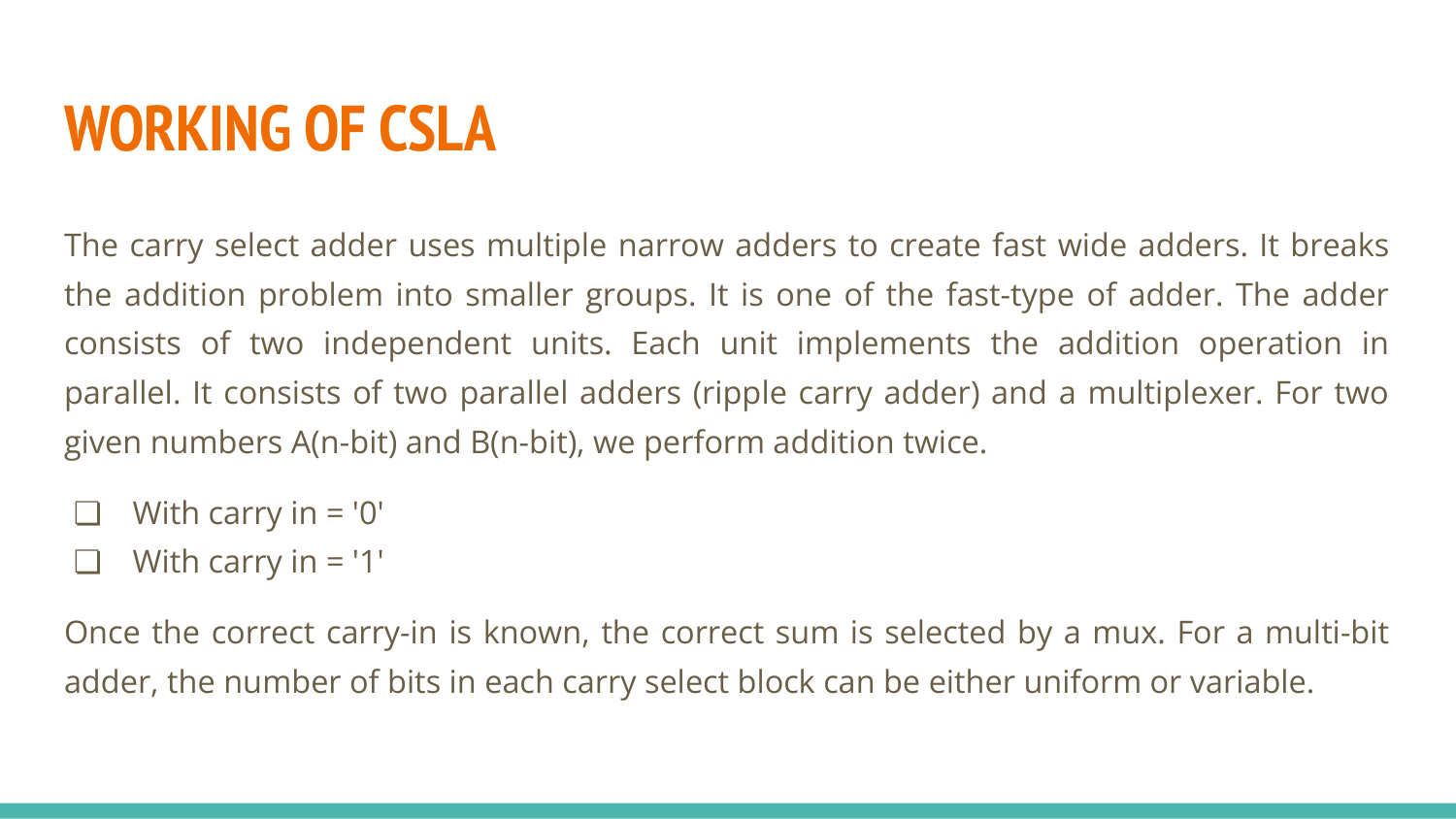

# WORKING OF CSLA
The carry select adder uses multiple narrow adders to create fast wide adders. It breaks the addition problem into smaller groups. It is one of the fast-type of adder. The adder consists of two independent units. Each unit implements the addition operation in parallel. It consists of two parallel adders (ripple carry adder) and a multiplexer. For two given numbers A(n-bit) and B(n-bit), we perform addition twice.
With carry in = '0'
With carry in = '1'
Once the correct carry-in is known, the correct sum is selected by a mux. For a multi-bit adder, the number of bits in each carry select block can be either uniform or variable.